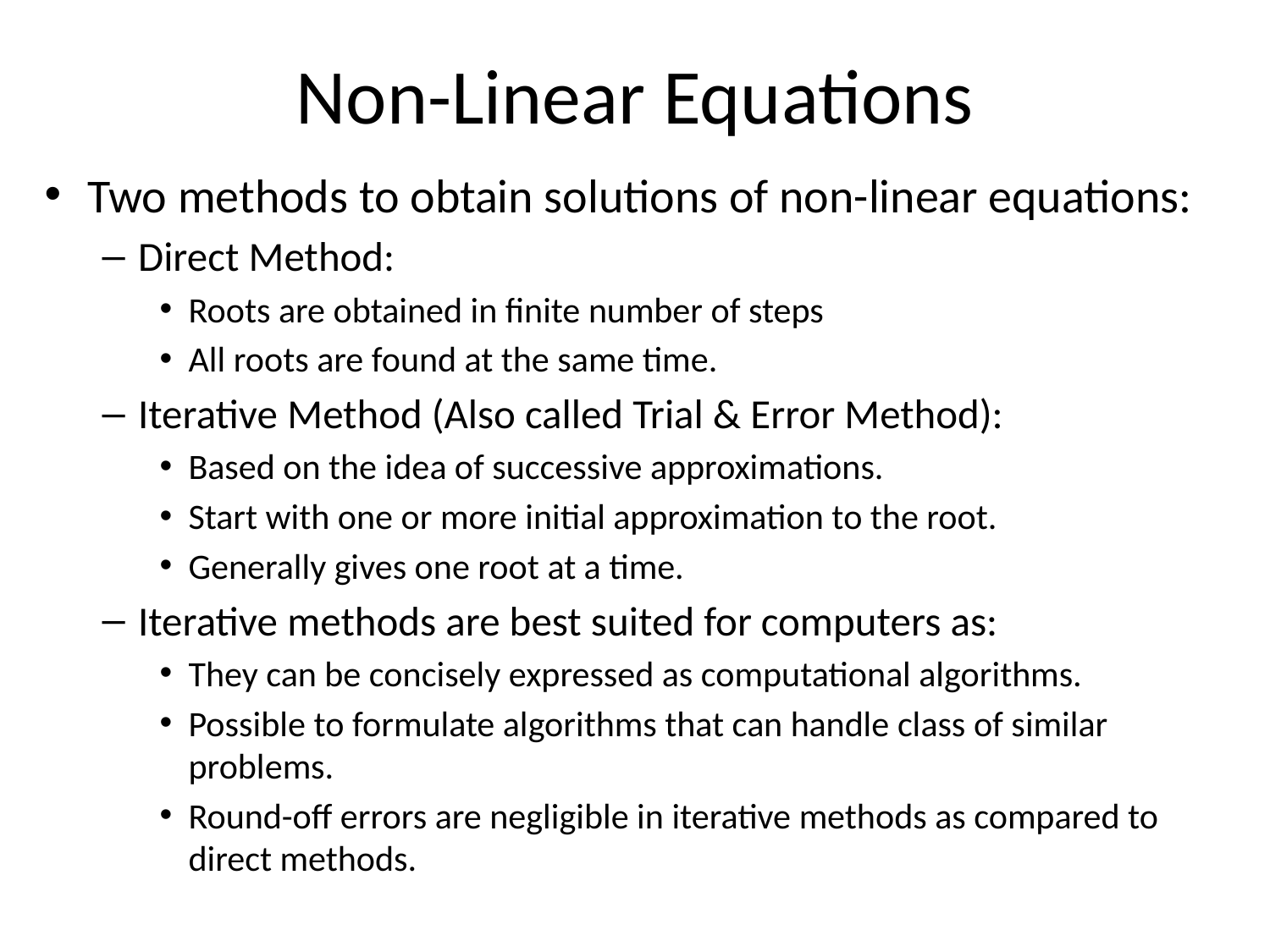

# Non-Linear Equations
Two methods to obtain solutions of non-linear equations:
Direct Method:
Roots are obtained in finite number of steps
All roots are found at the same time.
Iterative Method (Also called Trial & Error Method):
Based on the idea of successive approximations.
Start with one or more initial approximation to the root.
Generally gives one root at a time.
Iterative methods are best suited for computers as:
They can be concisely expressed as computational algorithms.
Possible to formulate algorithms that can handle class of similar problems.
Round-off errors are negligible in iterative methods as compared to direct methods.